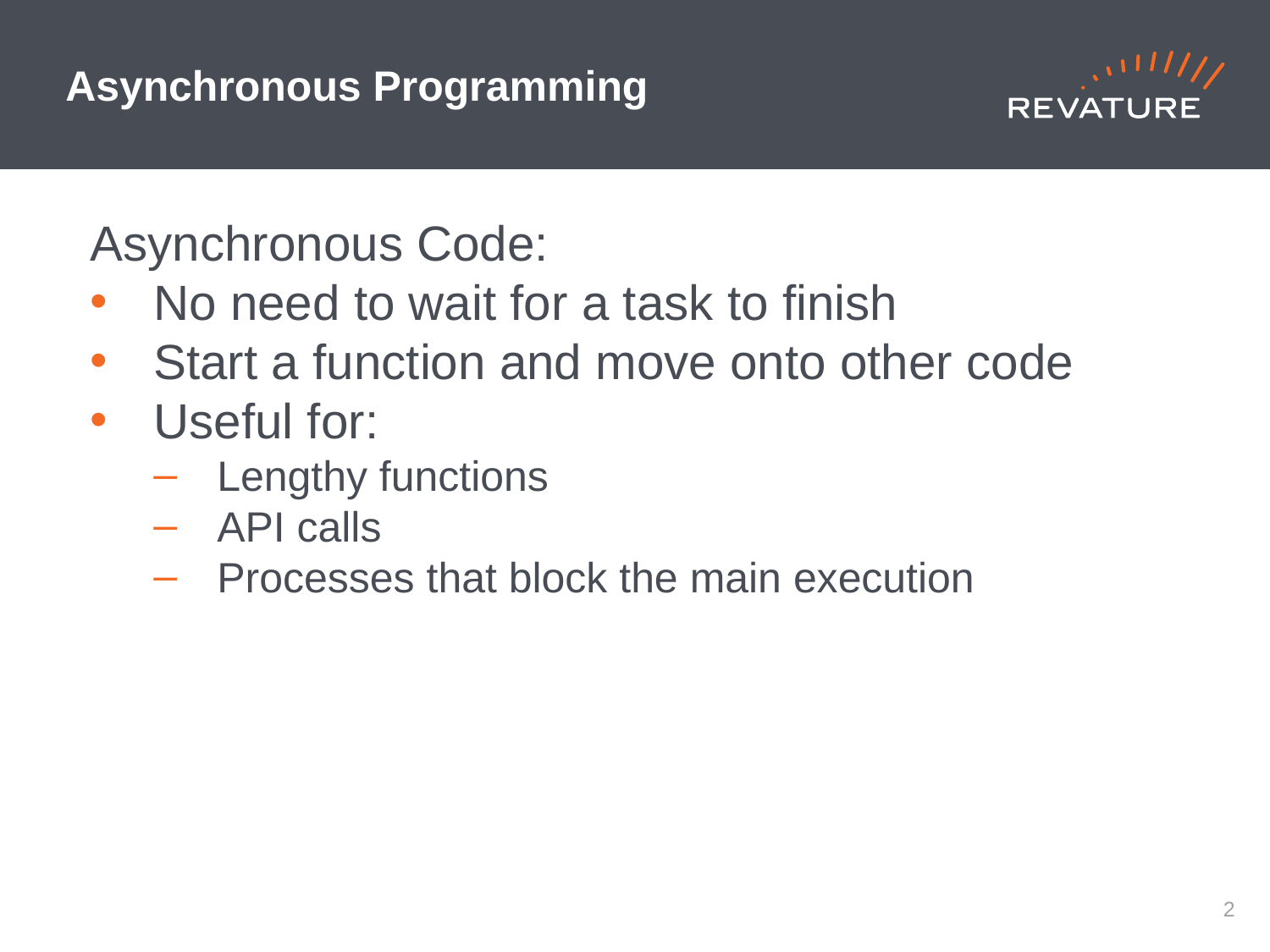

# Asynchronous Programming
Asynchronous Code:
No need to wait for a task to finish
Start a function and move onto other code
Useful for:
Lengthy functions
API calls
Processes that block the main execution
2